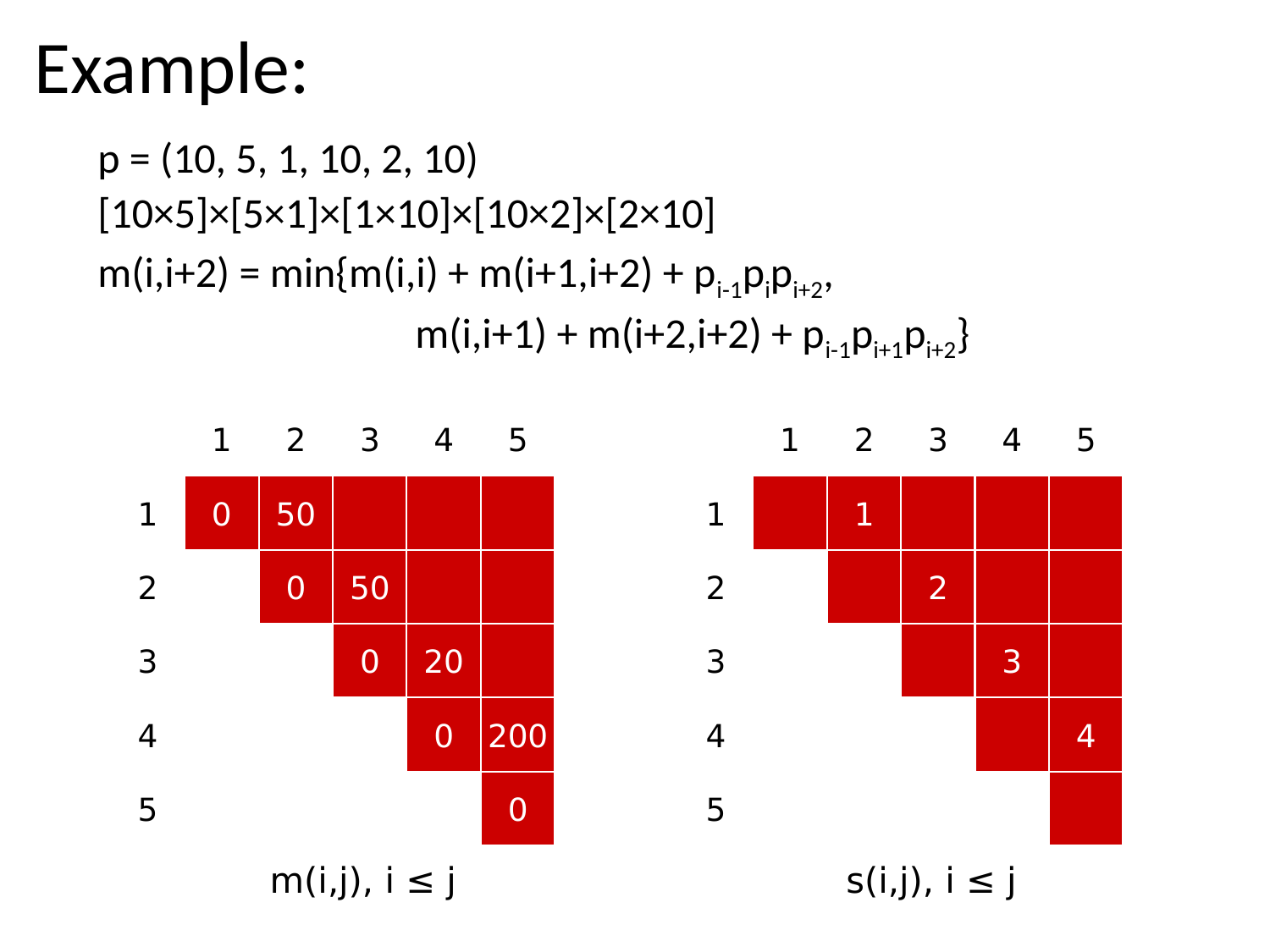

# Example:
p = (10, 5, 1, 10, 2, 10)
[10×5]×[5×1]×[1×10]×[10×2]×[2×10]
m(i,i+2) = min{m(i,i) + m(i+1,i+2) + pi-1pipi+2,
	                    m(i,i+1) + m(i+2,i+2) + pi-1pi+1pi+2}
1
2
3
4
5
1
2
3
4
5
1
0
50

1

1

2
0
50

2

2

3
0
20

3

3

4
0
200
4

4
5
0
5

m(i,j), i ≤ j
s(i,j), i ≤ j